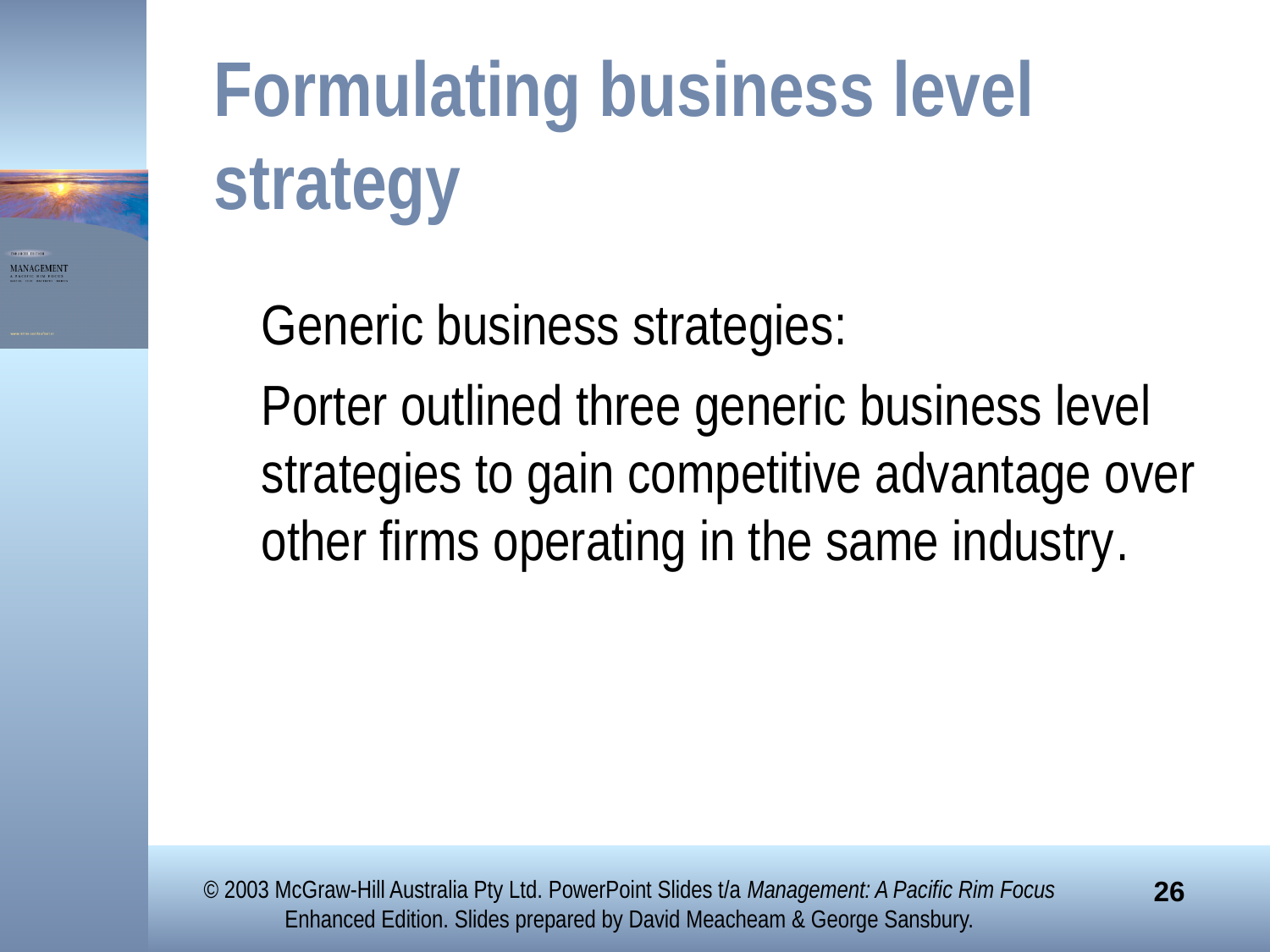

# Formulating business level strategy
	Generic business strategies:
	Porter outlined three generic business level strategies to gain competitive advantage over other firms operating in the same industry.
© 2003 McGraw-Hill Australia Pty Ltd. PowerPoint Slides t/a Management: A Pacific Rim Focus Enhanced Edition. Slides prepared by David Meacheam & George Sansbury.
26